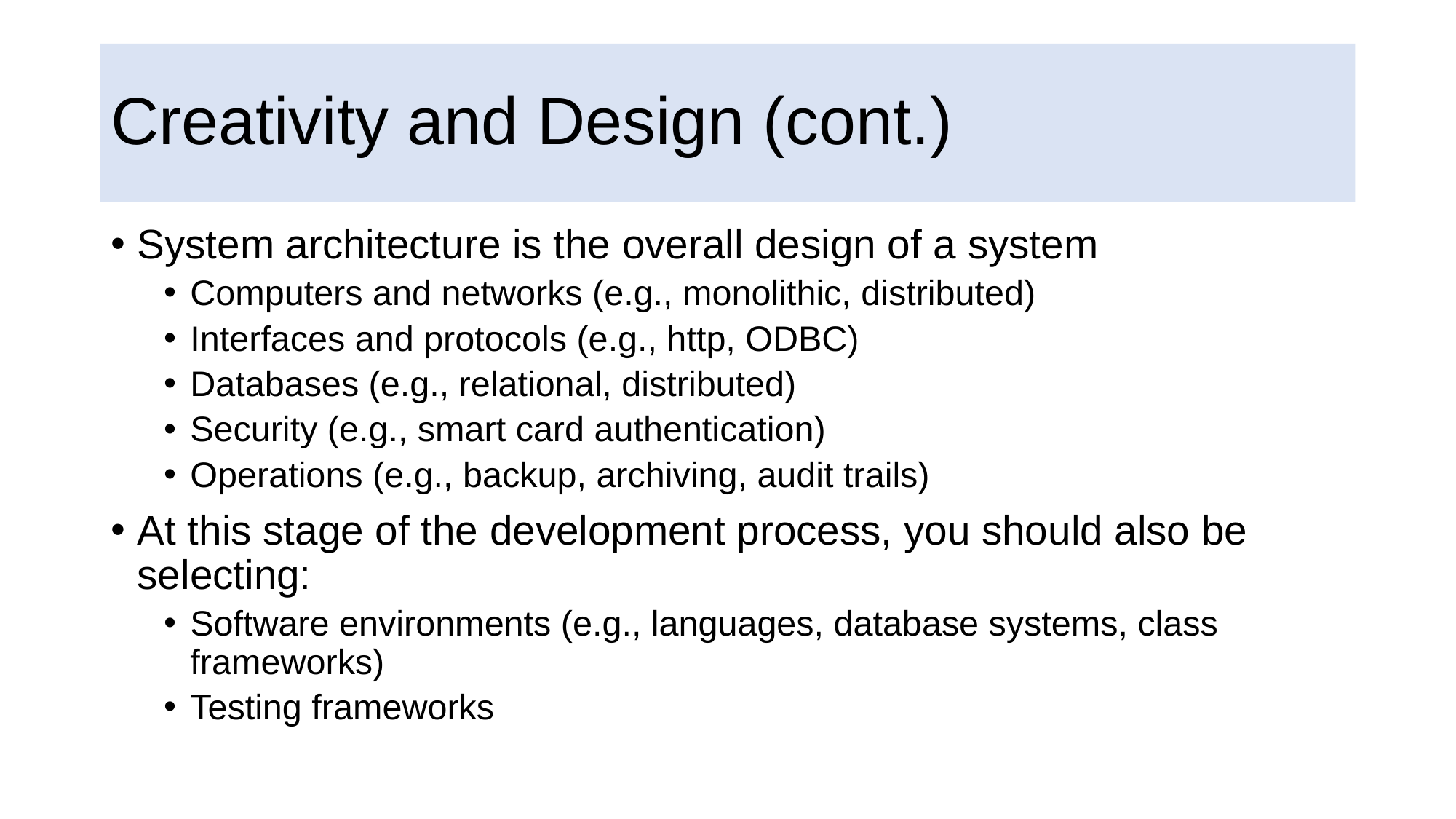

# Creativity and Design (cont.)
System architecture is the overall design of a system
Computers and networks (e.g., monolithic, distributed)
Interfaces and protocols (e.g., http, ODBC)
Databases (e.g., relational, distributed)
Security (e.g., smart card authentication)
Operations (e.g., backup, archiving, audit trails)
At this stage of the development process, you should also be selecting:
Software environments (e.g., languages, database systems, class frameworks)
Testing frameworks